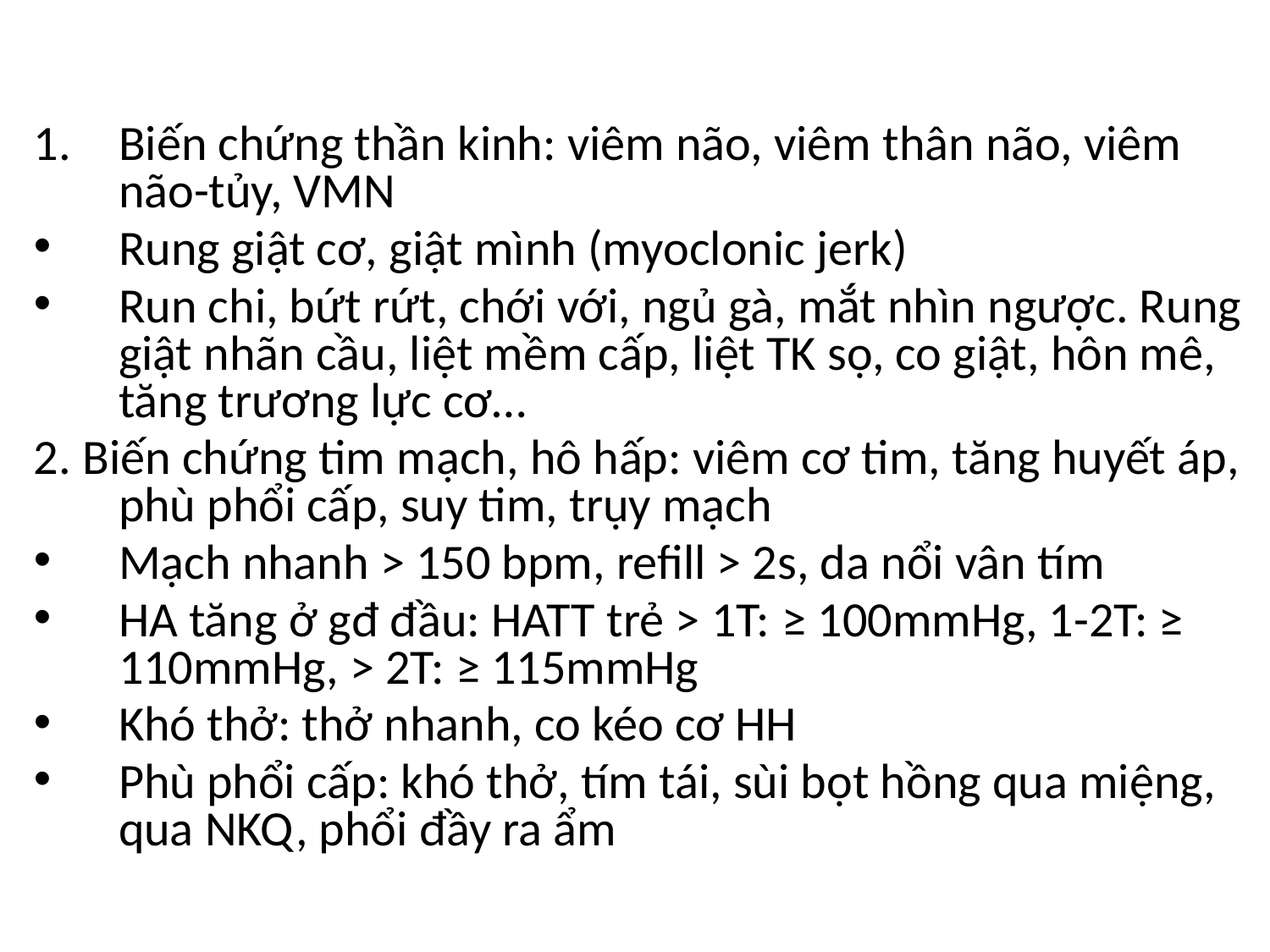

#
Biến chứng thần kinh: viêm não, viêm thân não, viêm não-tủy, VMN
Rung giật cơ, giật mình (myoclonic jerk)
Run chi, bứt rứt, chới với, ngủ gà, mắt nhìn ngược. Rung giật nhãn cầu, liệt mềm cấp, liệt TK sọ, co giật, hôn mê, tăng trương lực cơ…
2. Biến chứng tim mạch, hô hấp: viêm cơ tim, tăng huyết áp, phù phổi cấp, suy tim, trụy mạch
Mạch nhanh > 150 bpm, refill > 2s, da nổi vân tím
HA tăng ở gđ đầu: HATT trẻ > 1T: ≥ 100mmHg, 1-2T: ≥ 110mmHg, > 2T: ≥ 115mmHg
Khó thở: thở nhanh, co kéo cơ HH
Phù phổi cấp: khó thở, tím tái, sùi bọt hồng qua miệng, qua NKQ, phổi đầy ra ẩm